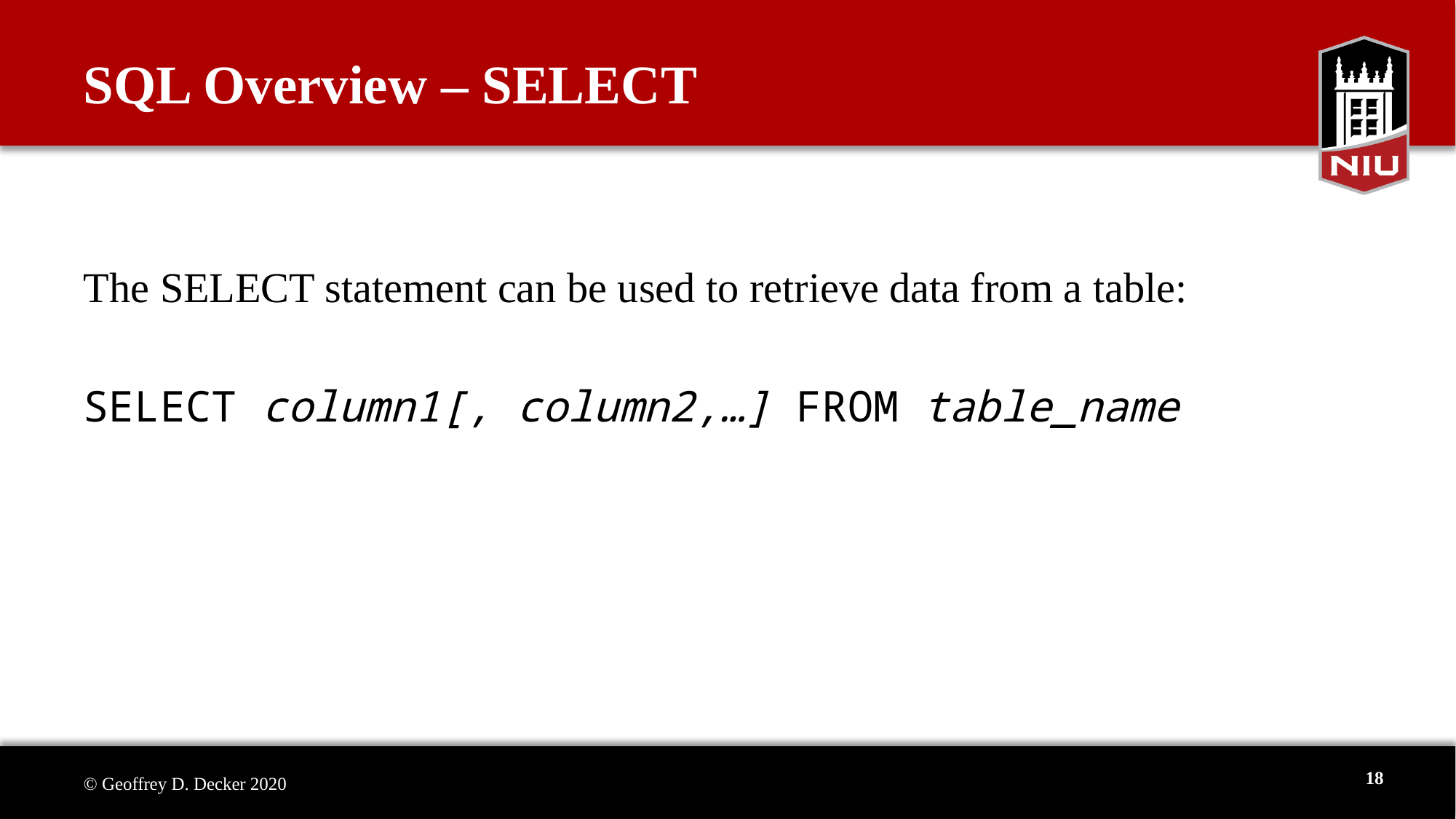

# SQL Overview – SELECT
The SELECT statement can be used to retrieve data from a table:

SELECT column1[, column2,…] FROM table_name

18
© Geoffrey D. Decker 2020